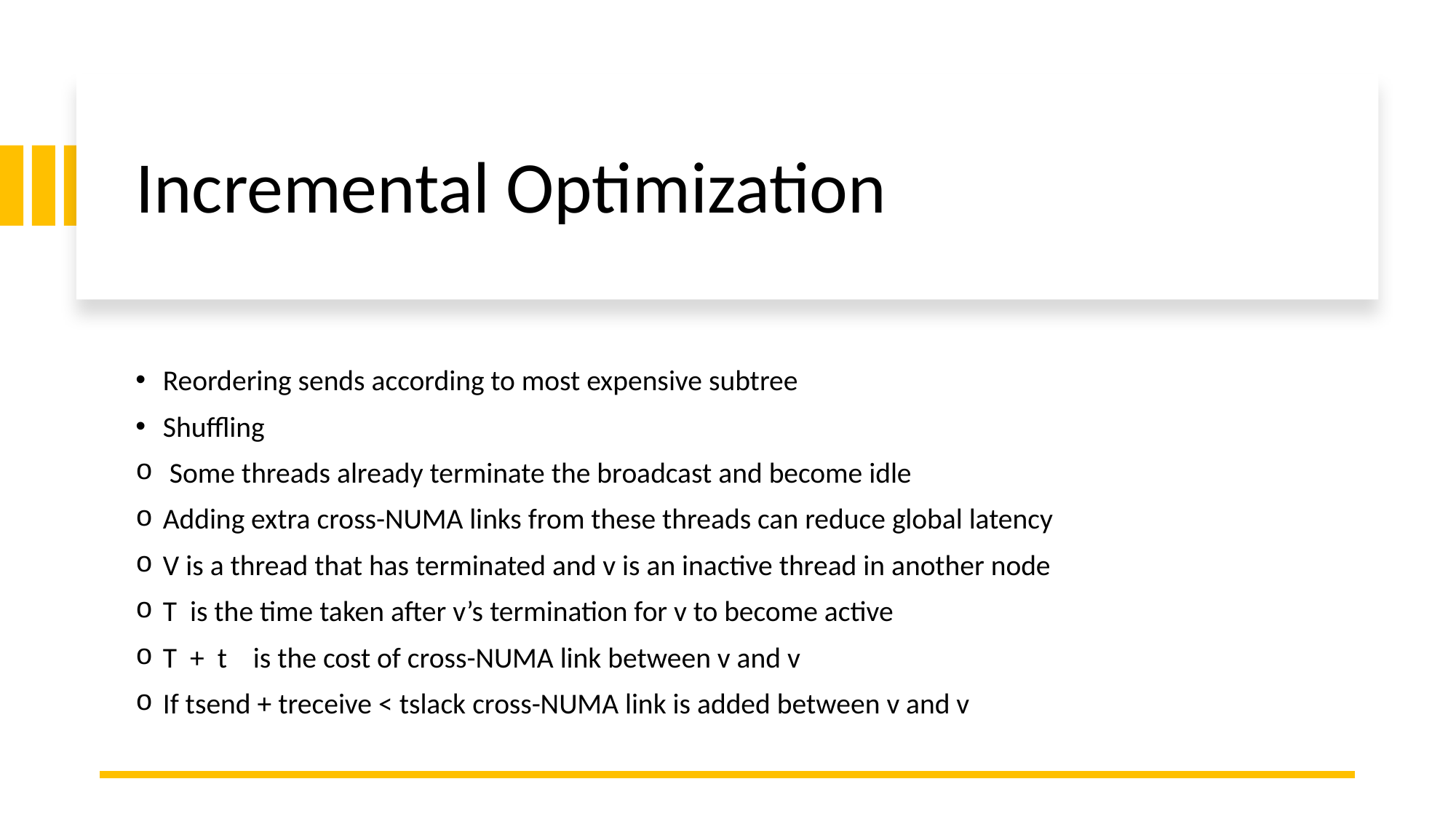

# Incremental Optimization

Reordering sends according to most expensive subtree
Shuffling
 Some threads already terminate the broadcast and become idle
Adding extra cross-NUMA links from these threads can reduce global latency
V is a thread that has terminated and v is an inactive thread in another node
T  is the time taken after v’s termination for v to become active
T  +  t    is the cost of cross-NUMA link between v and v
If tsend + treceive < tslack cross-NUMA link is added between v and v